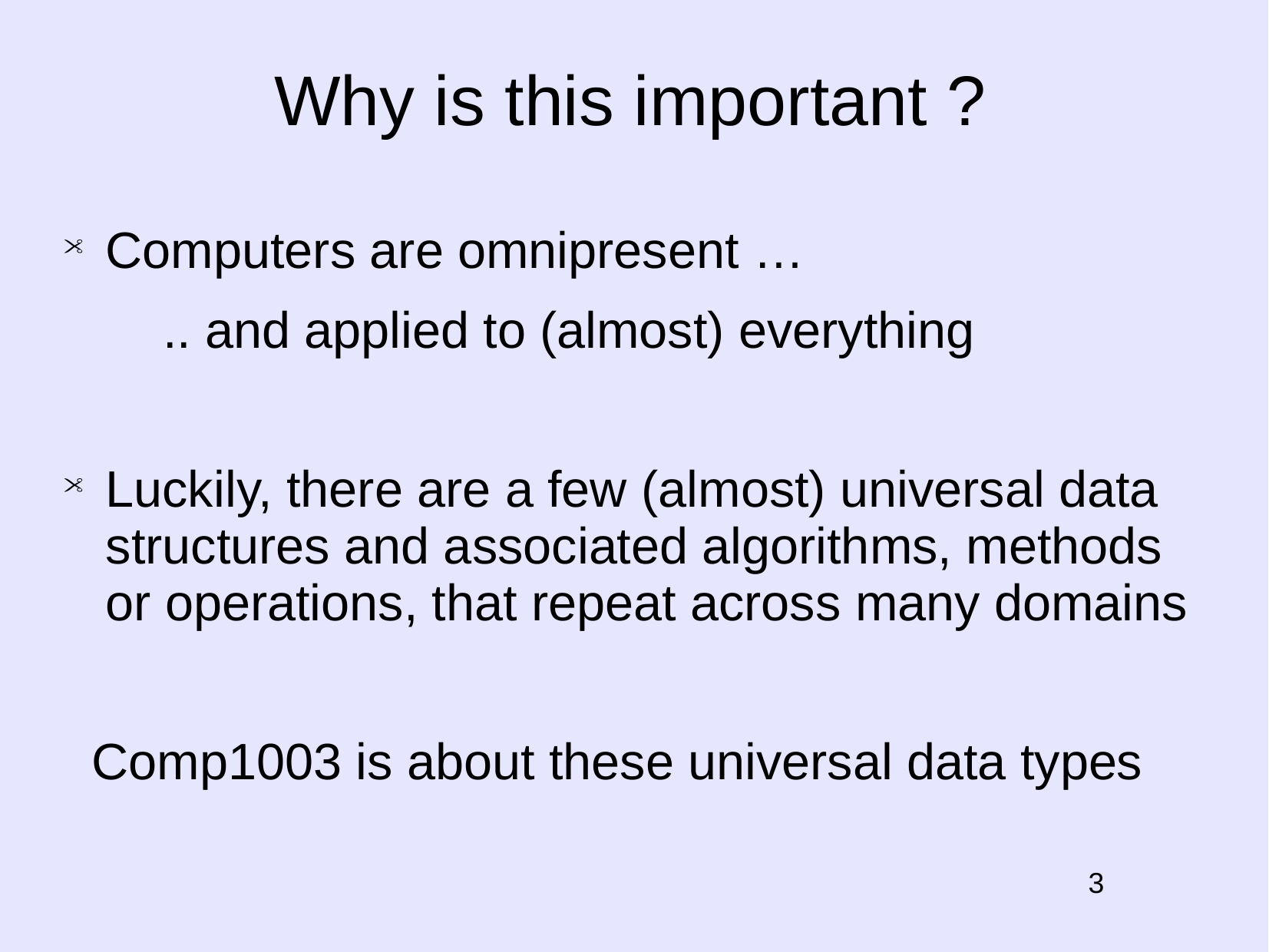

Why is this important ?
Computers are omnipresent …
       .. and applied to (almost) everything

Luckily, there are a few (almost) universal data structures and associated algorithms, methods or operations, that repeat across many domains

  Comp1003 is about these universal data types
# 3